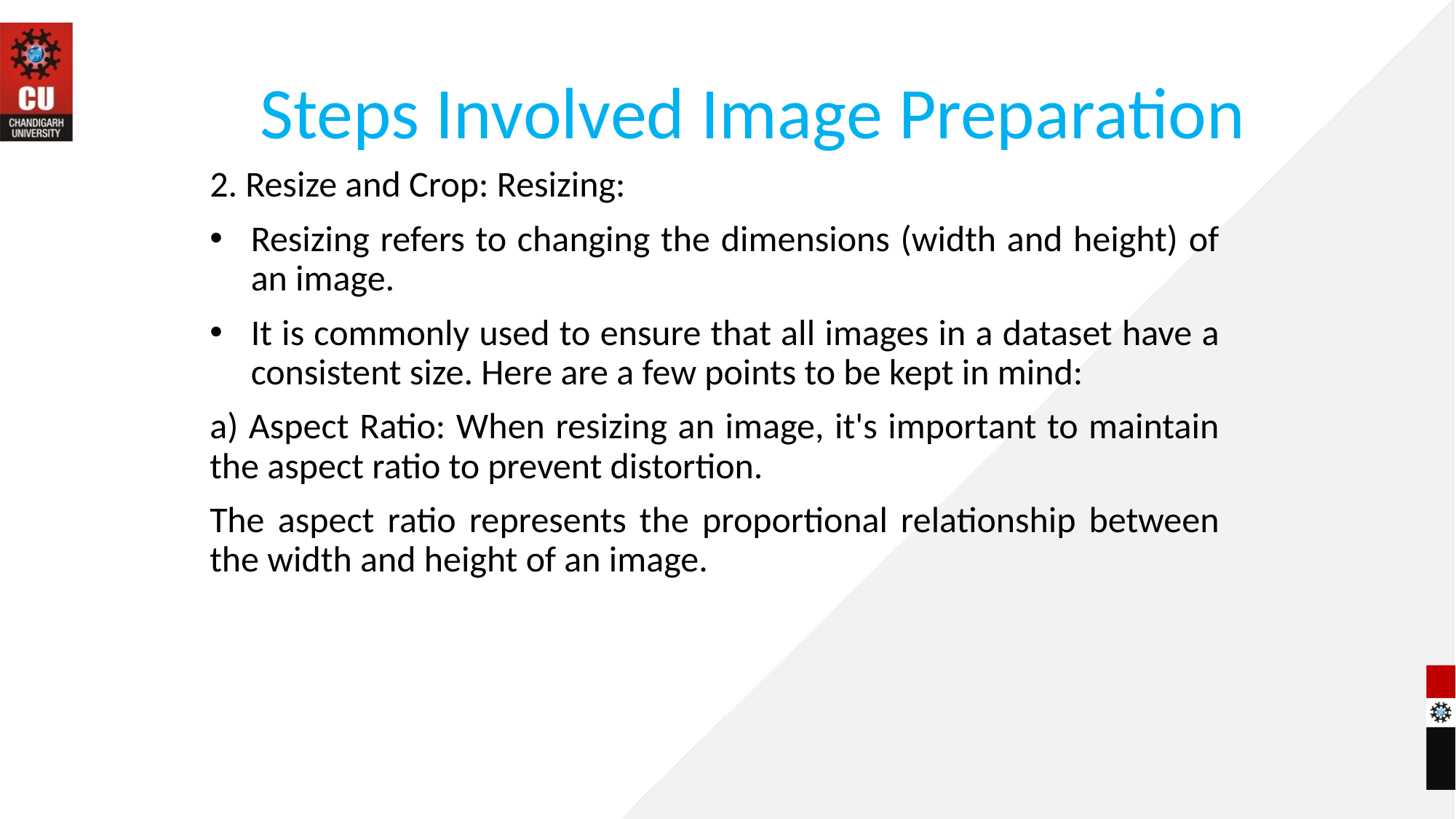

# Steps Involved Image Preparation
2. Resize and Crop: Resizing:
Resizing refers to changing the dimensions (width and height) of an image.
It is commonly used to ensure that all images in a dataset have a consistent size. Here are a few points to be kept in mind:
a) Aspect Ratio: When resizing an image, it's important to maintain the aspect ratio to prevent distortion.
The aspect ratio represents the proportional relationship between the width and height of an image.